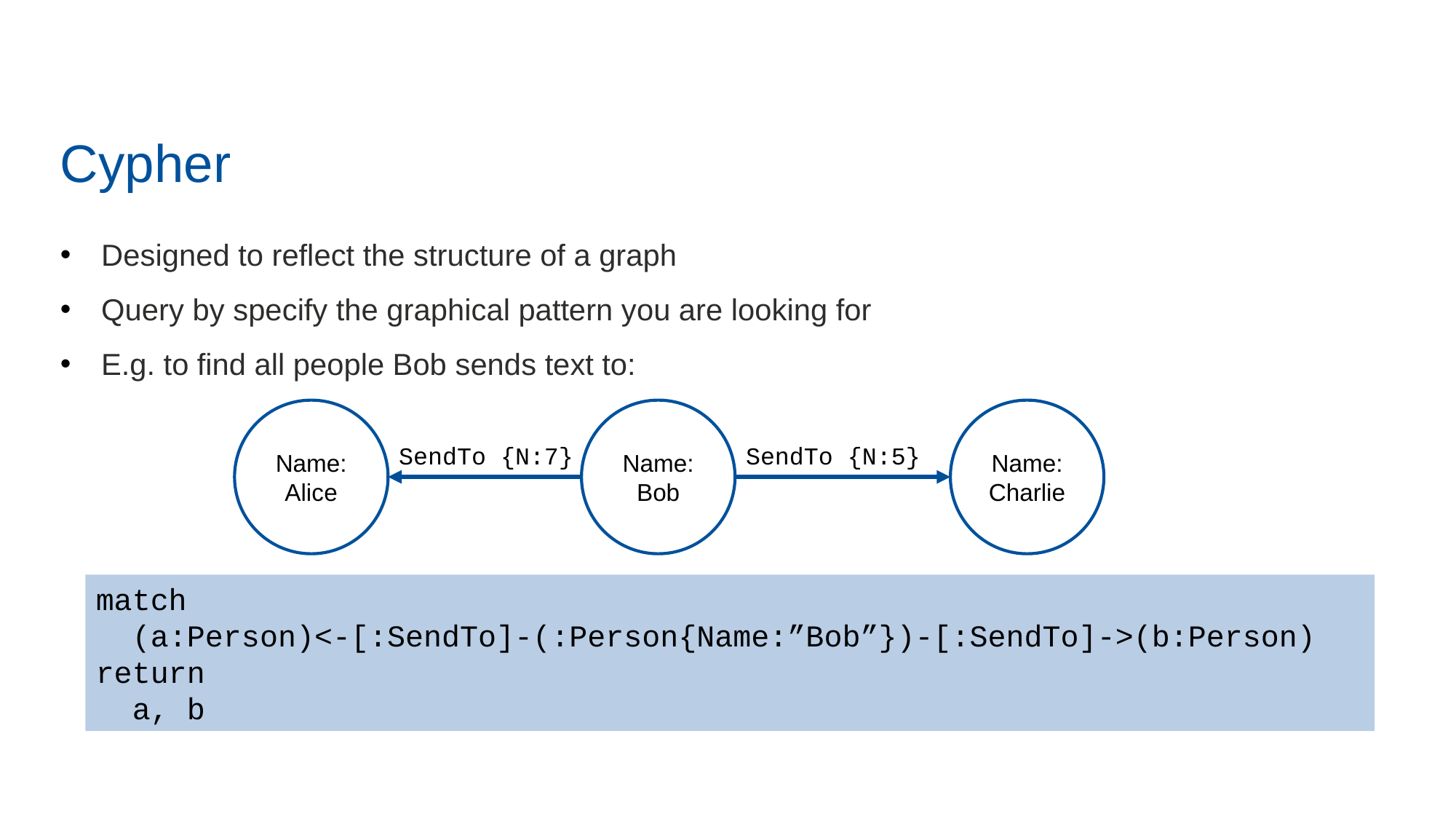

13
# Cypher
Designed to reflect the structure of a graph
Query by specify the graphical pattern you are looking for
E.g. to find all people Bob sends text to:
Name: Alice
Name: Bob
Name: Charlie
SendTo {N:7}
SendTo {N:5}
match
  (a:Person)<-[:SendTo]-(:Person{Name:”Bob”})-[:SendTo]->(b:Person)
return
  a, b